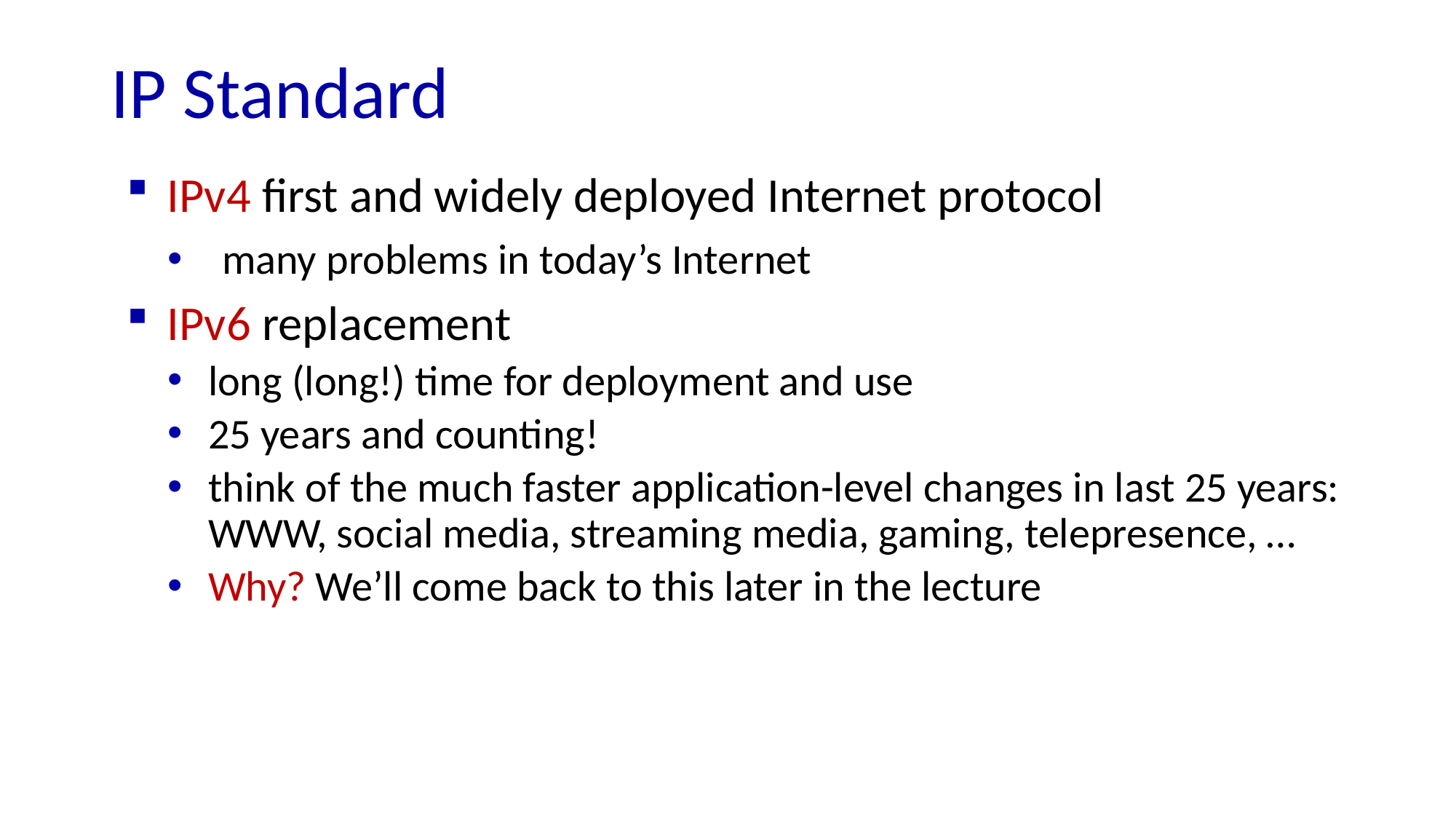

# IP Standard
IPv4 first and widely deployed Internet protocol
many problems in today’s Internet
IPv6 replacement
long (long!) time for deployment and use
25 years and counting!
think of the much faster application-level changes in last 25 years: WWW, social media, streaming media, gaming, telepresence, …
Why? We’ll come back to this later in the lecture